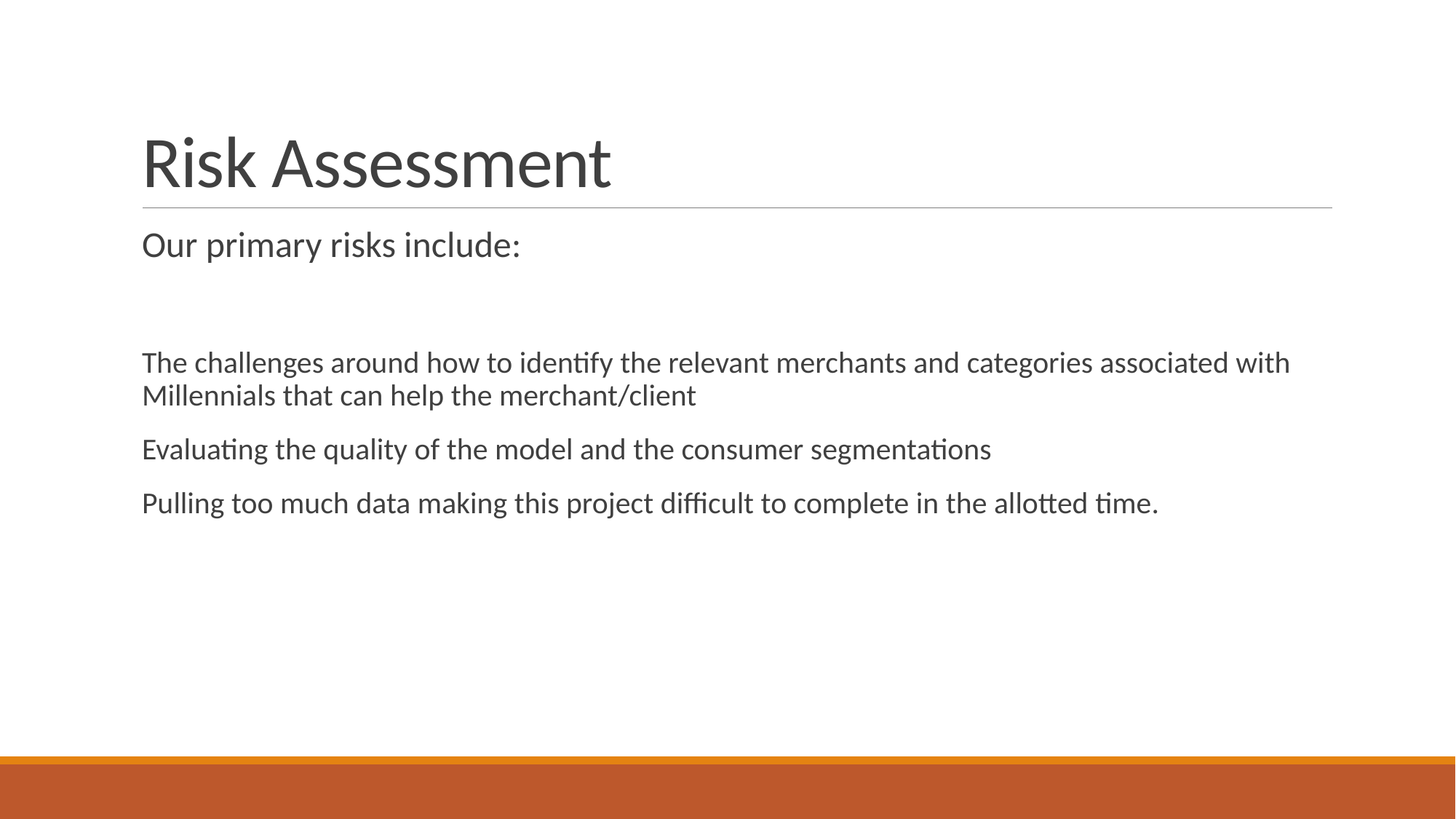

# Risk Assessment
Our primary risks include:

The challenges around how to identify the relevant merchants and categories associated with Millennials that can help the merchant/client
Evaluating the quality of the model and the consumer segmentations
Pulling too much data making this project difficult to complete in the allotted time.